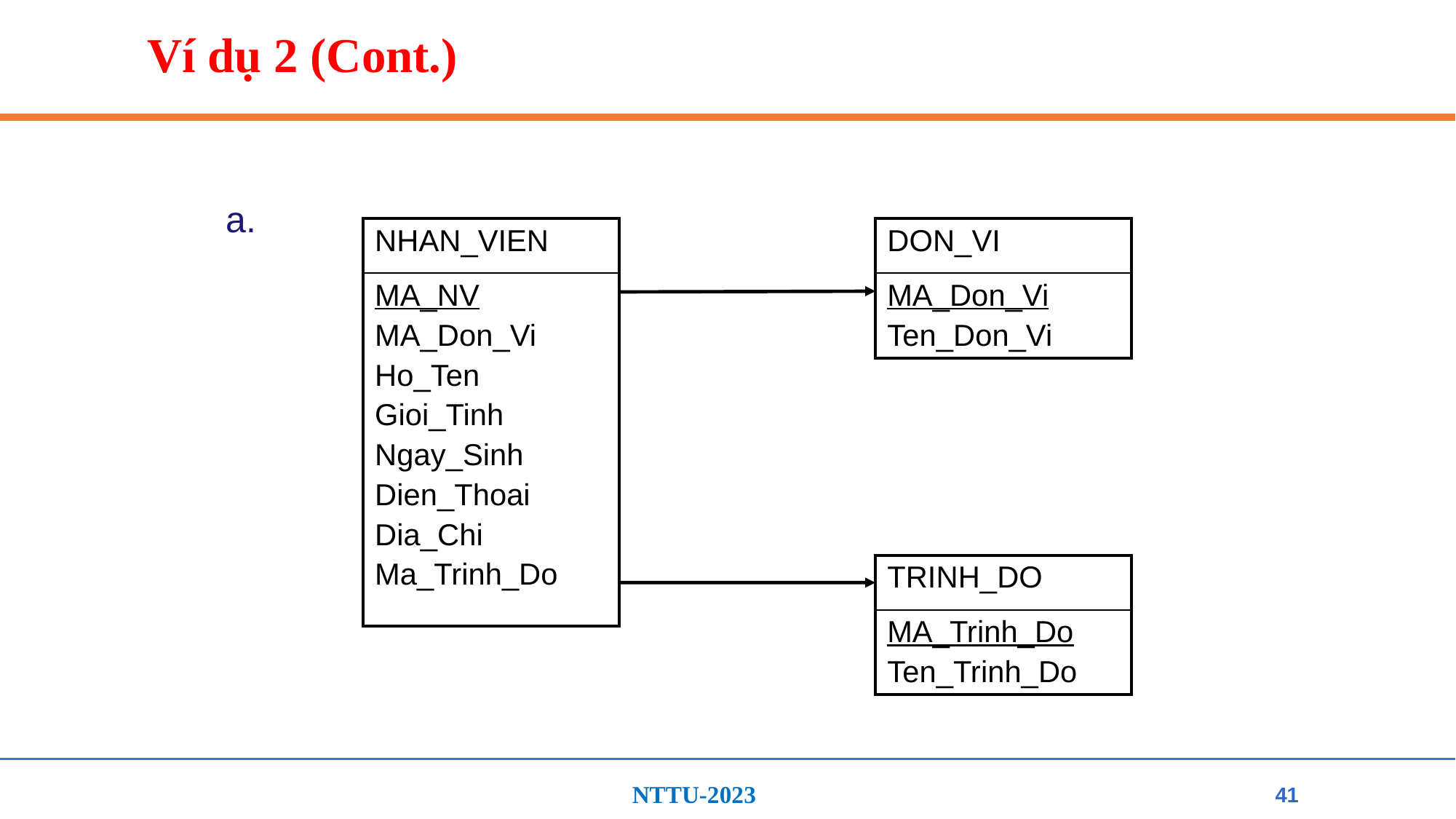

# Ví dụ 2 (Cont.)

a.
| DON\_VI |
| --- |
| MA\_Don\_Vi Ten\_Don\_Vi |
| NHAN\_VIEN |
| --- |
| MA\_NV MA\_Don\_Vi Ho\_Ten Gioi\_Tinh Ngay\_Sinh Dien\_Thoai Dia\_Chi Ma\_Trinh\_Do |

| TRINH\_DO |
| --- |
| MA\_Trinh\_Do Ten\_Trinh\_Do |

41